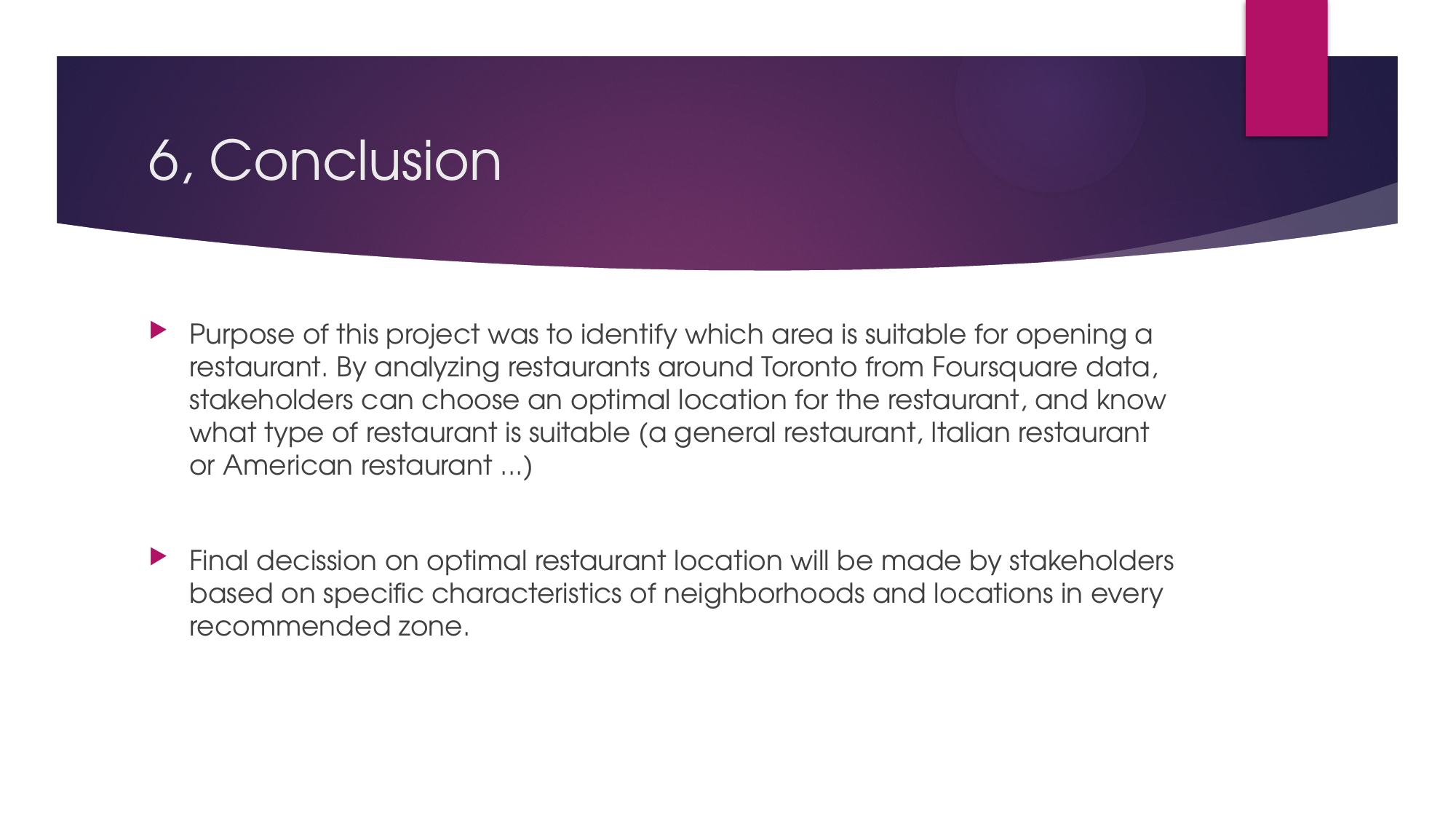

# 6, Conclusion
Purpose of this project was to identify which area is suitable for opening a restaurant. By analyzing restaurants around Toronto from Foursquare data, stakeholders can choose an optimal location for the restaurant, and know what type of restaurant is suitable (a general restaurant, Italian restaurant or American restaurant ...)

Final decission on optimal restaurant location will be made by stakeholders based on specific characteristics of neighborhoods and locations in every recommended zone.